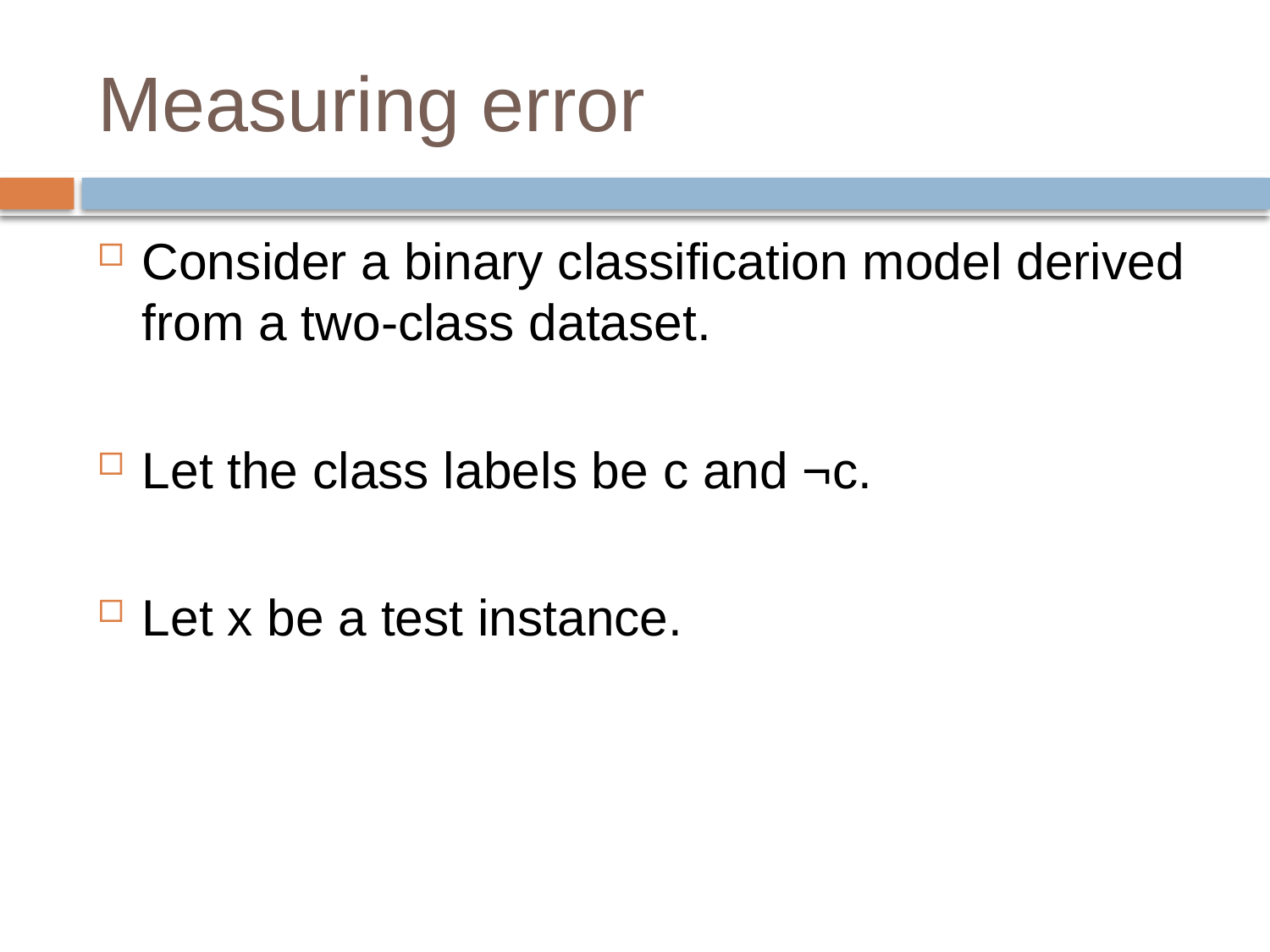

# Measuring error
Consider a binary classification model derived from a two-class dataset.

Let the class labels be c and ¬c.

Let x be a test instance.